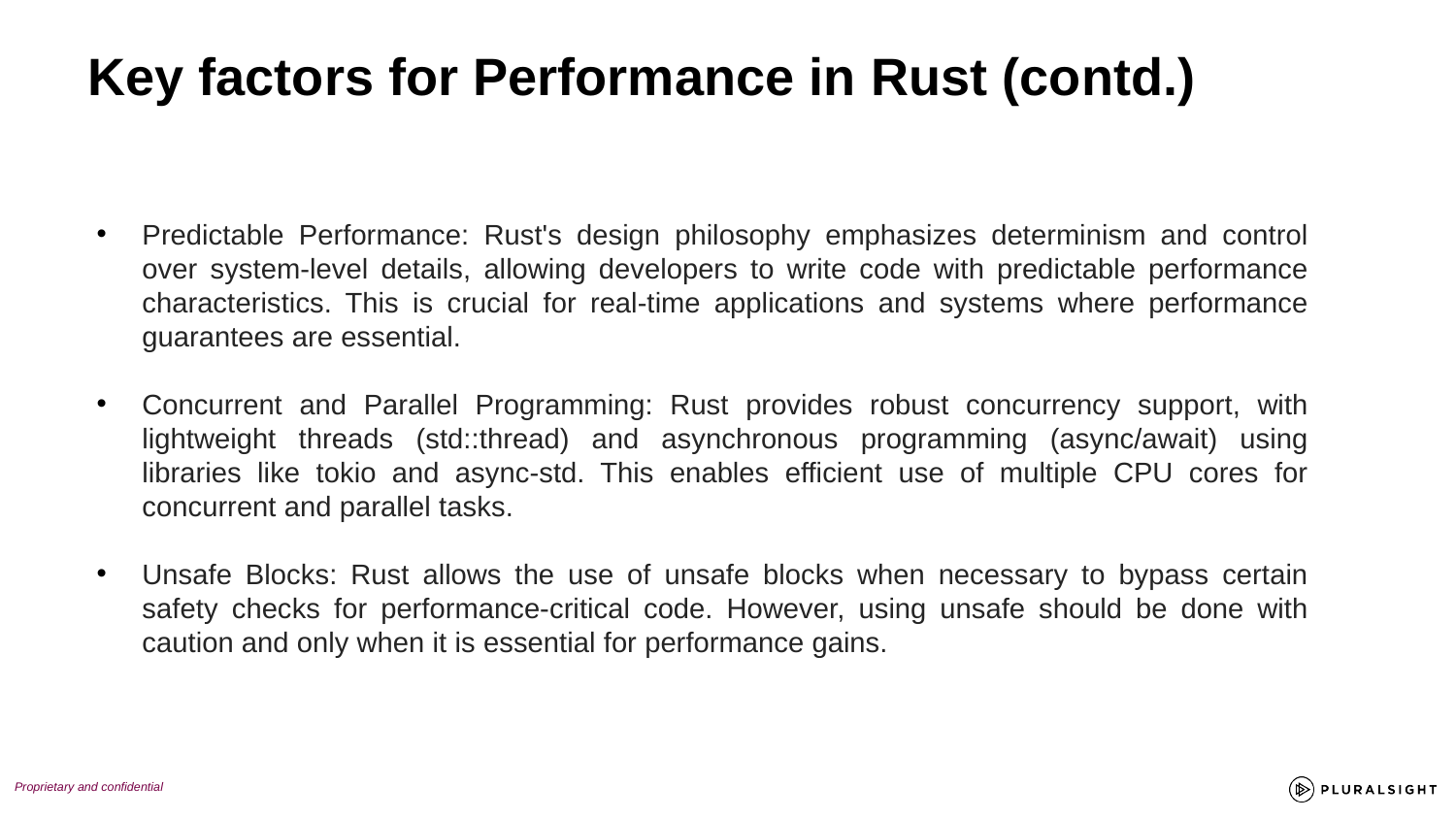

Key factors for Performance in Rust (contd.)
Predictable Performance: Rust's design philosophy emphasizes determinism and control over system-level details, allowing developers to write code with predictable performance characteristics. This is crucial for real-time applications and systems where performance guarantees are essential.

Concurrent and Parallel Programming: Rust provides robust concurrency support, with lightweight threads (std::thread) and asynchronous programming (async/await) using libraries like tokio and async-std. This enables efficient use of multiple CPU cores for concurrent and parallel tasks.

Unsafe Blocks: Rust allows the use of unsafe blocks when necessary to bypass certain safety checks for performance-critical code. However, using unsafe should be done with caution and only when it is essential for performance gains.